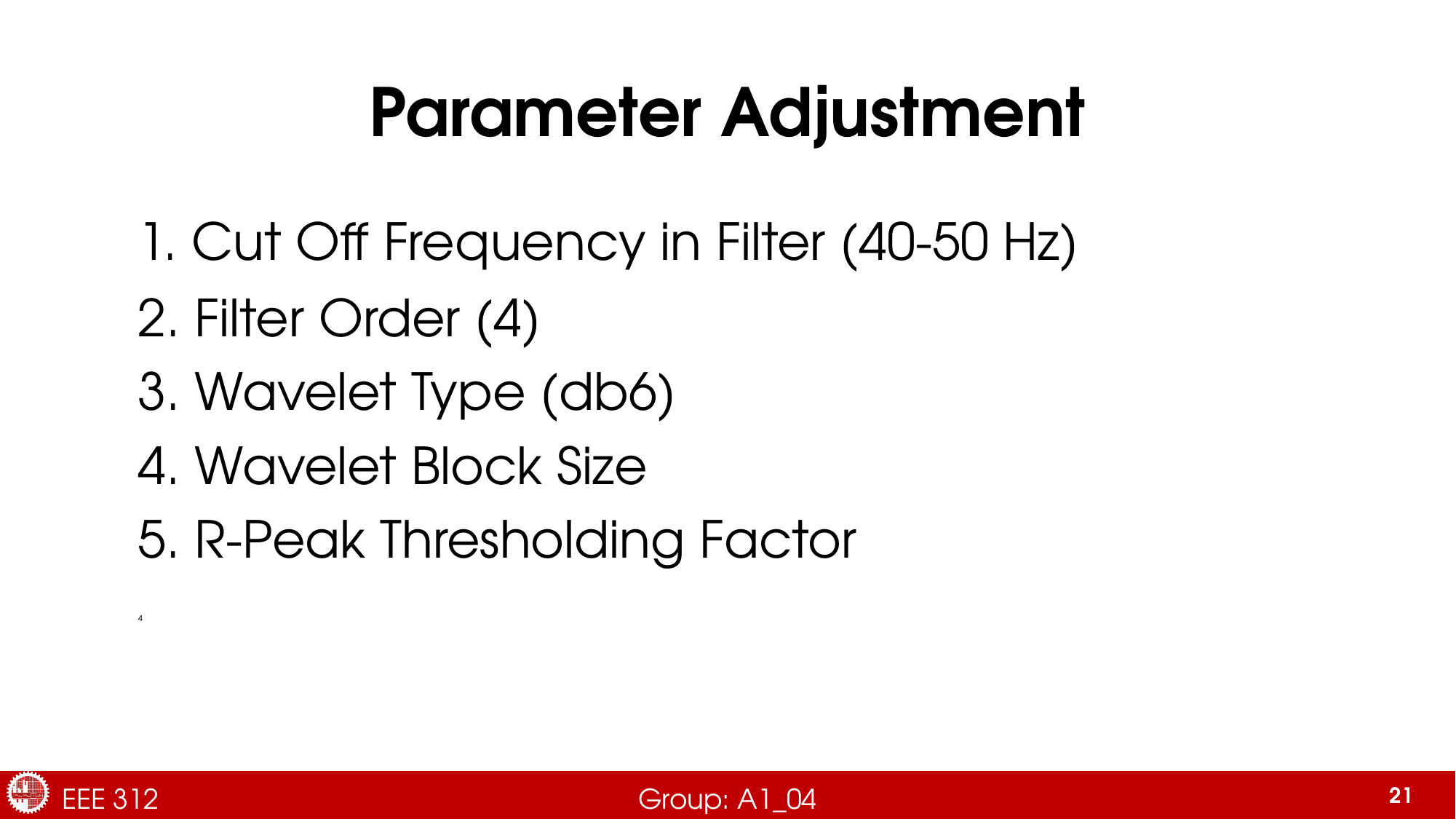

Parameter Adjustment

1. Cut Off Frequency in Filter (40-50 Hz)
2. Filter Order (4)
3. Wavelet Type (db6)
4. Wavelet Block Size
5. R-Peak Thresholding Factor
4

EEE 312
Group: A1_04
21